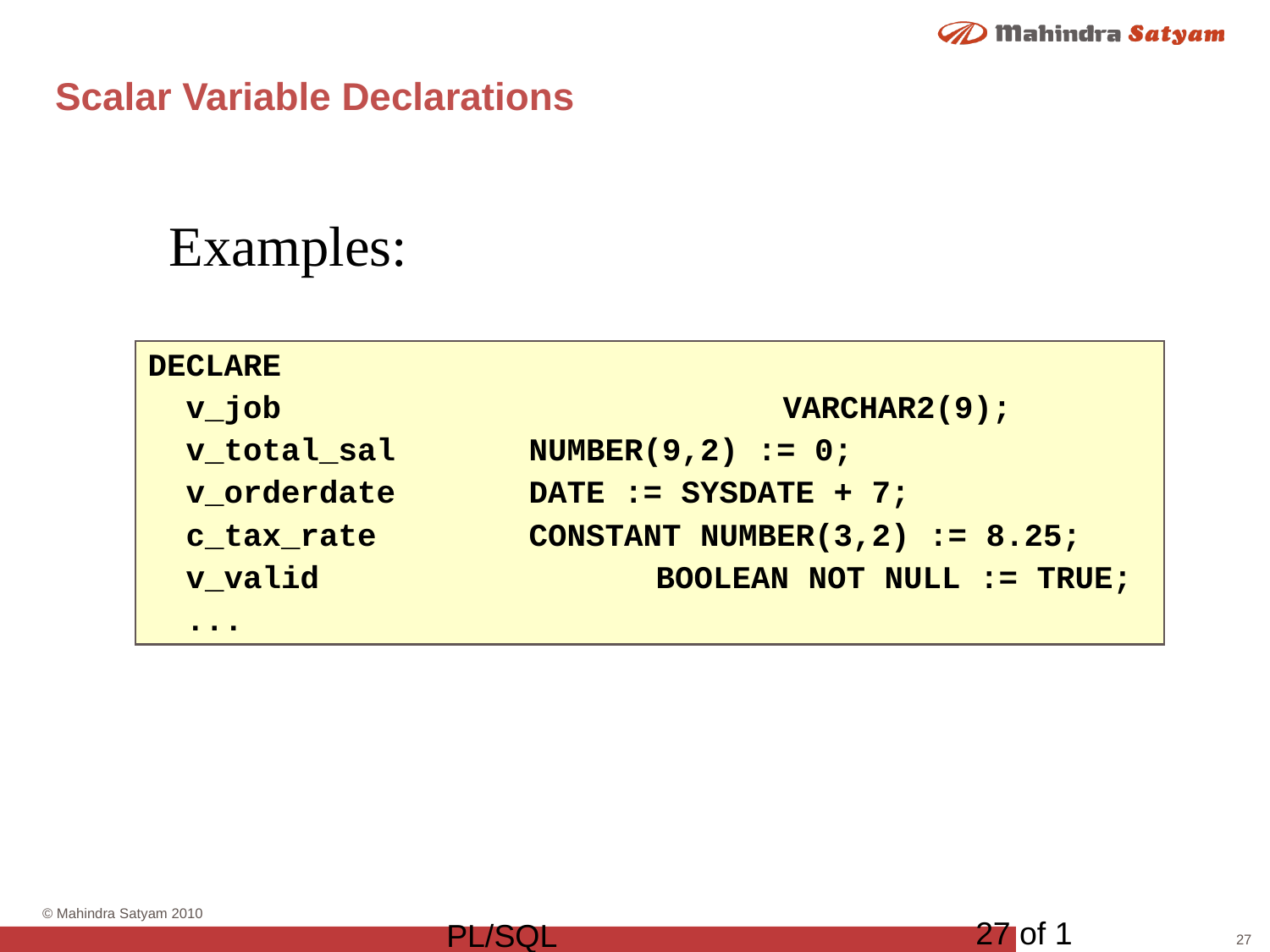

# Scalar Variable Declarations
Examples:
DECLARE
  v_job				VARCHAR2(9);
  v_total_sal		NUMBER(9,2) := 0;
  v_orderdate		DATE := SYSDATE + 7;
  c_tax_rate		CONSTANT NUMBER(3,2) := 8.25;
  v_valid			BOOLEAN NOT NULL := TRUE;
  ...

27 of 1
PL/SQL